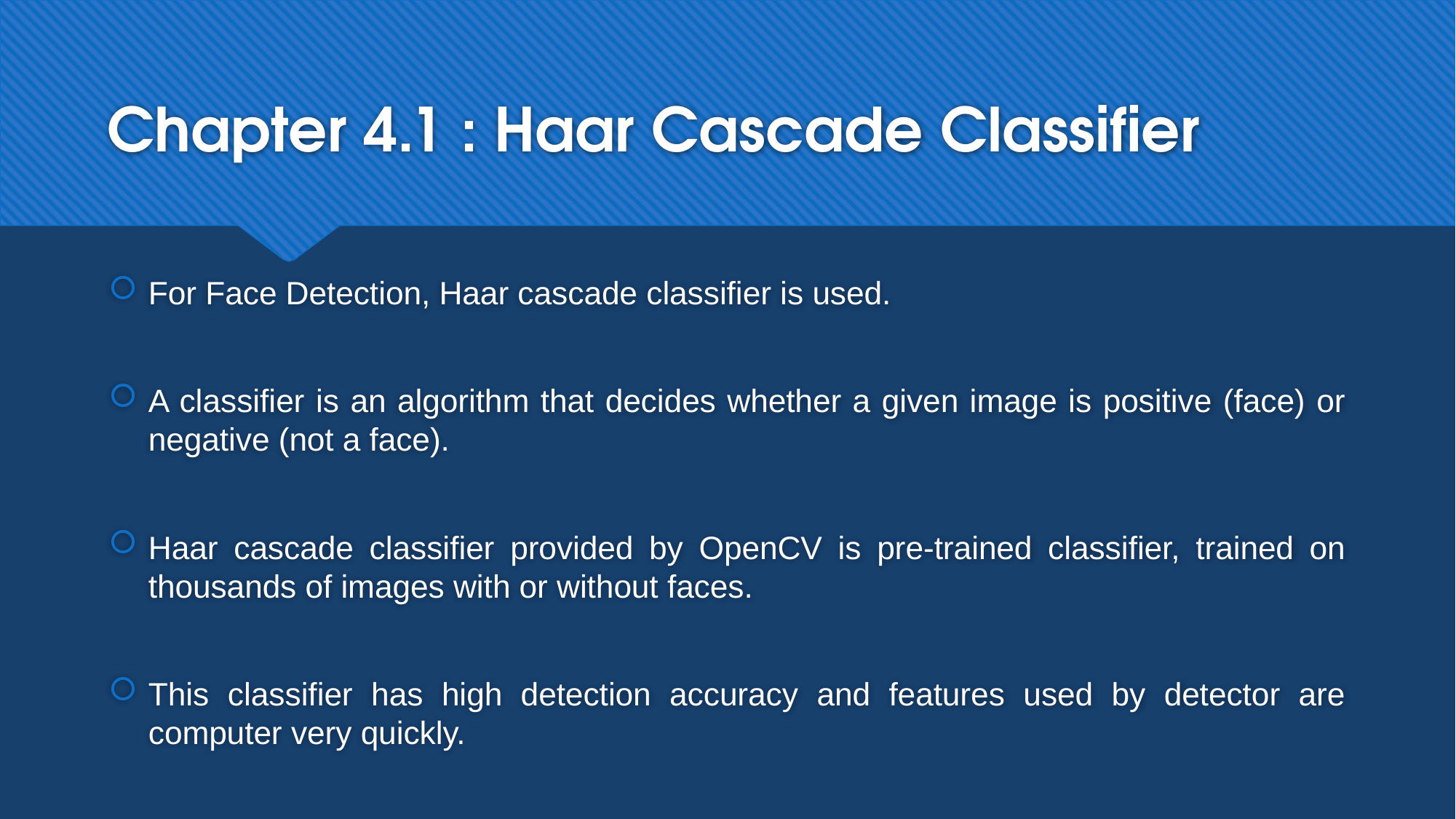

# Chapter 4.1 : Haar Cascade Classifier
For Face Detection, Haar cascade classifier is used.

A classifier is an algorithm that decides whether a given image is positive (face) or negative (not a face).

Haar cascade classifier provided by OpenCV is pre-trained classifier, trained on thousands of images with or without faces.

This classifier has high detection accuracy and features used by detector are computer very quickly.